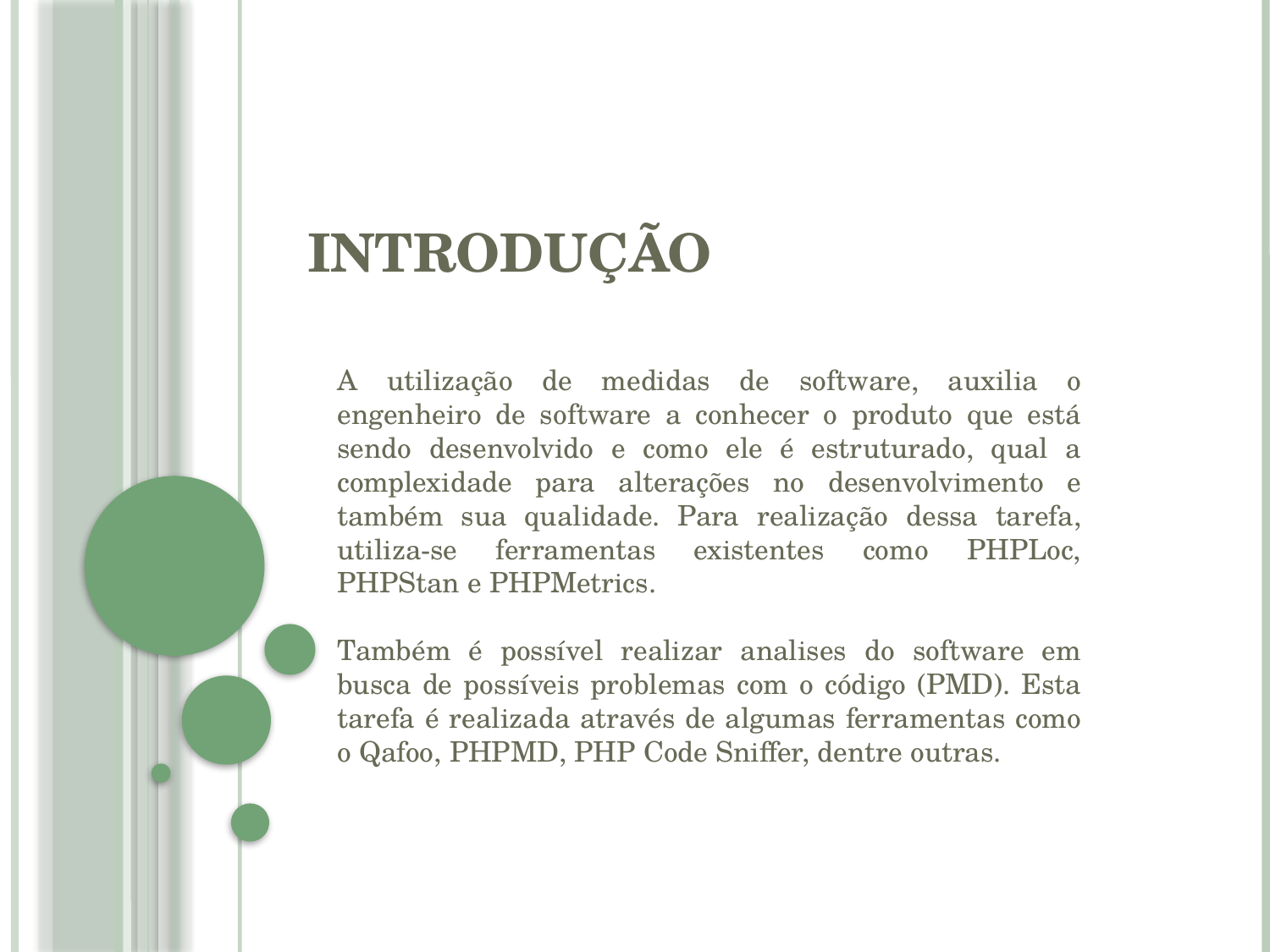

# Introdução
A utilização de medidas de software, auxilia o engenheiro de software a conhecer o produto que está sendo desenvolvido e como ele é estruturado, qual a complexidade para alterações no desenvolvimento e também sua qualidade. Para realização dessa tarefa, utiliza-se ferramentas existentes como PHPLoc, PHPStan e PHPMetrics.

Também é possível realizar analises do software em busca de possíveis problemas com o código (PMD). Esta tarefa é realizada através de algumas ferramentas como o Qafoo, PHPMD, PHP Code Sniffer, dentre outras.